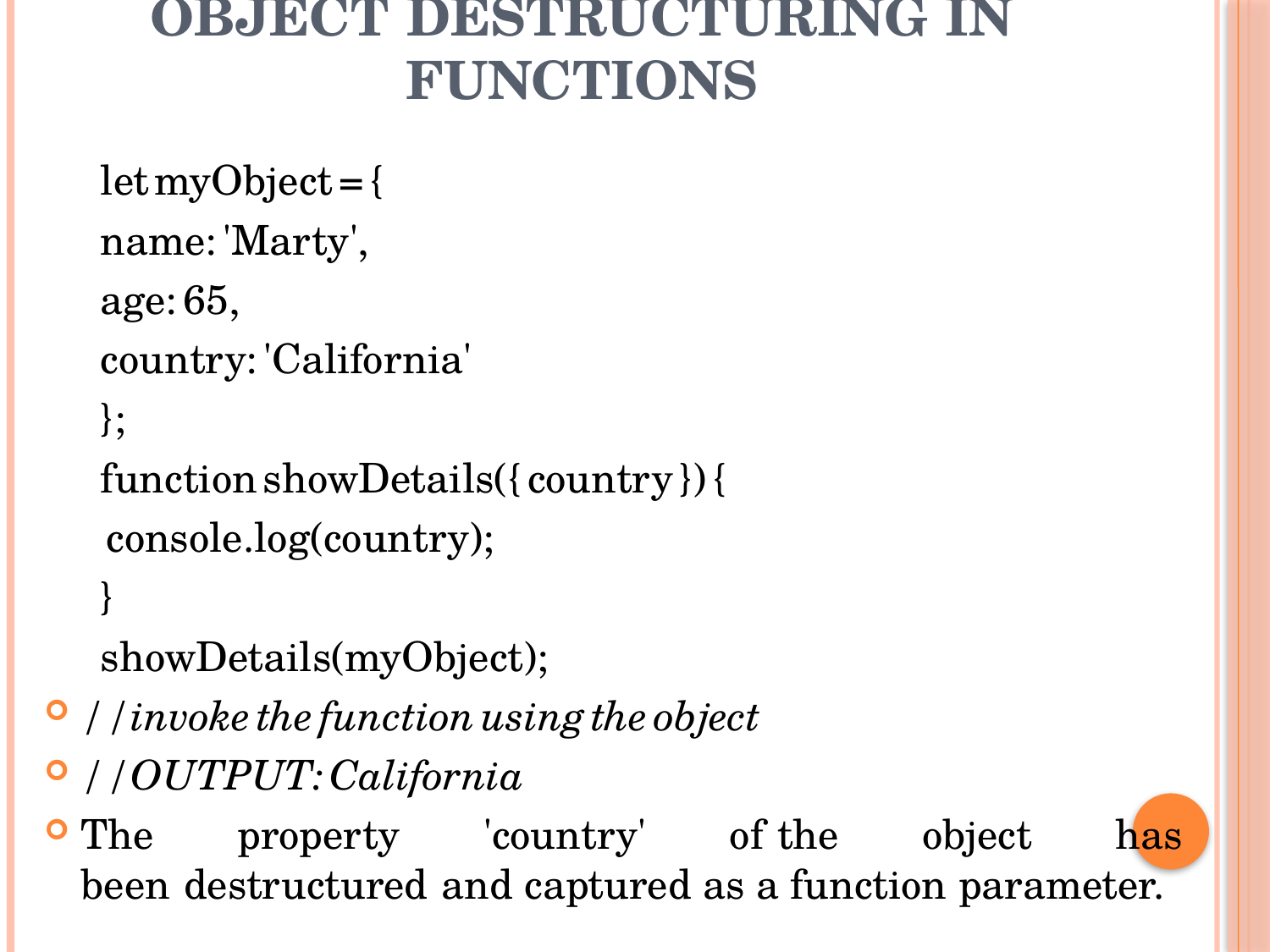

# Object destructuring in functions
let myObject = {
name: 'Marty',
age: 65,
country: 'California'
};
function showDetails({ country }) {
 console.log(country);
}
showDetails(myObject);
//invoke the function using the object
//OUTPUT: California
The property 'country' of the object has been destructured and captured as a function parameter.